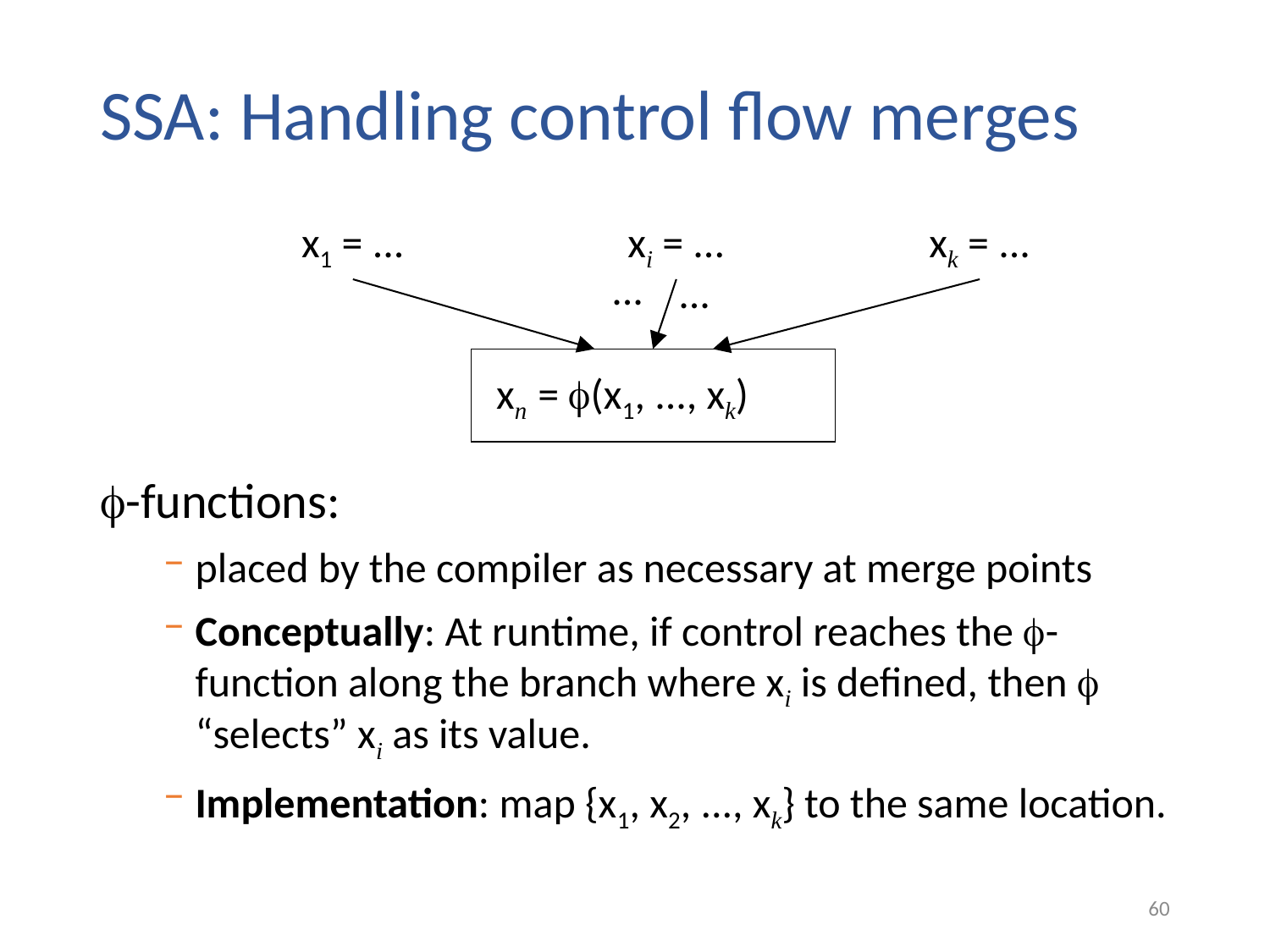

# SSA: Handling control flow merges
x1 = ...
xi = ...
xk = ...
...
...
xn  = φ(x1, ..., xk)
φ-functions:
placed by the compiler as necessary at merge points
Conceptually: At runtime, if control reaches the φ-function along the branch where xi is defined, then φ “selects” xi as its value.
Implementation: map {x1, x2, ..., xk} to the same location.
60